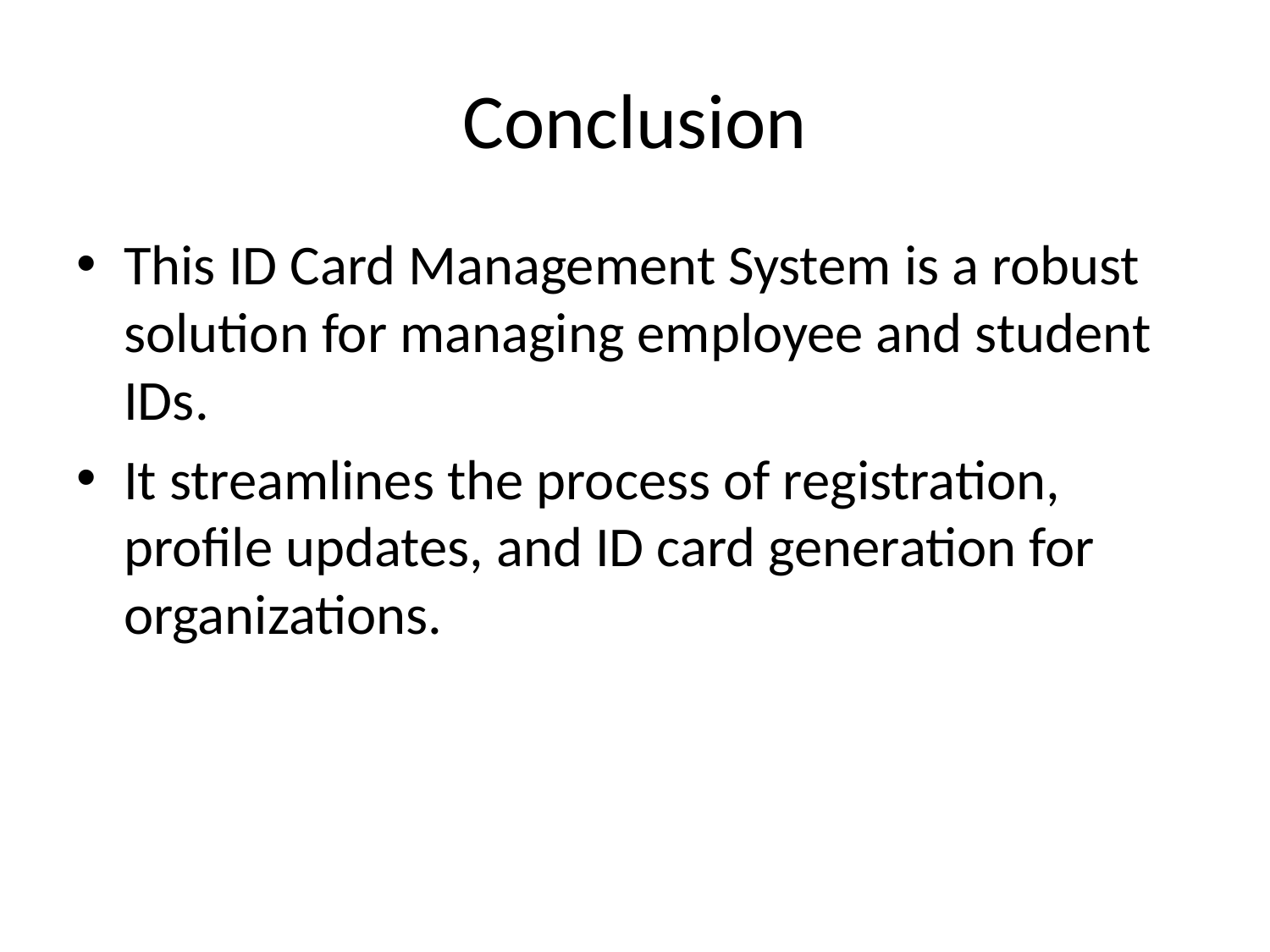

# Conclusion
This ID Card Management System is a robust solution for managing employee and student IDs.
It streamlines the process of registration, profile updates, and ID card generation for organizations.